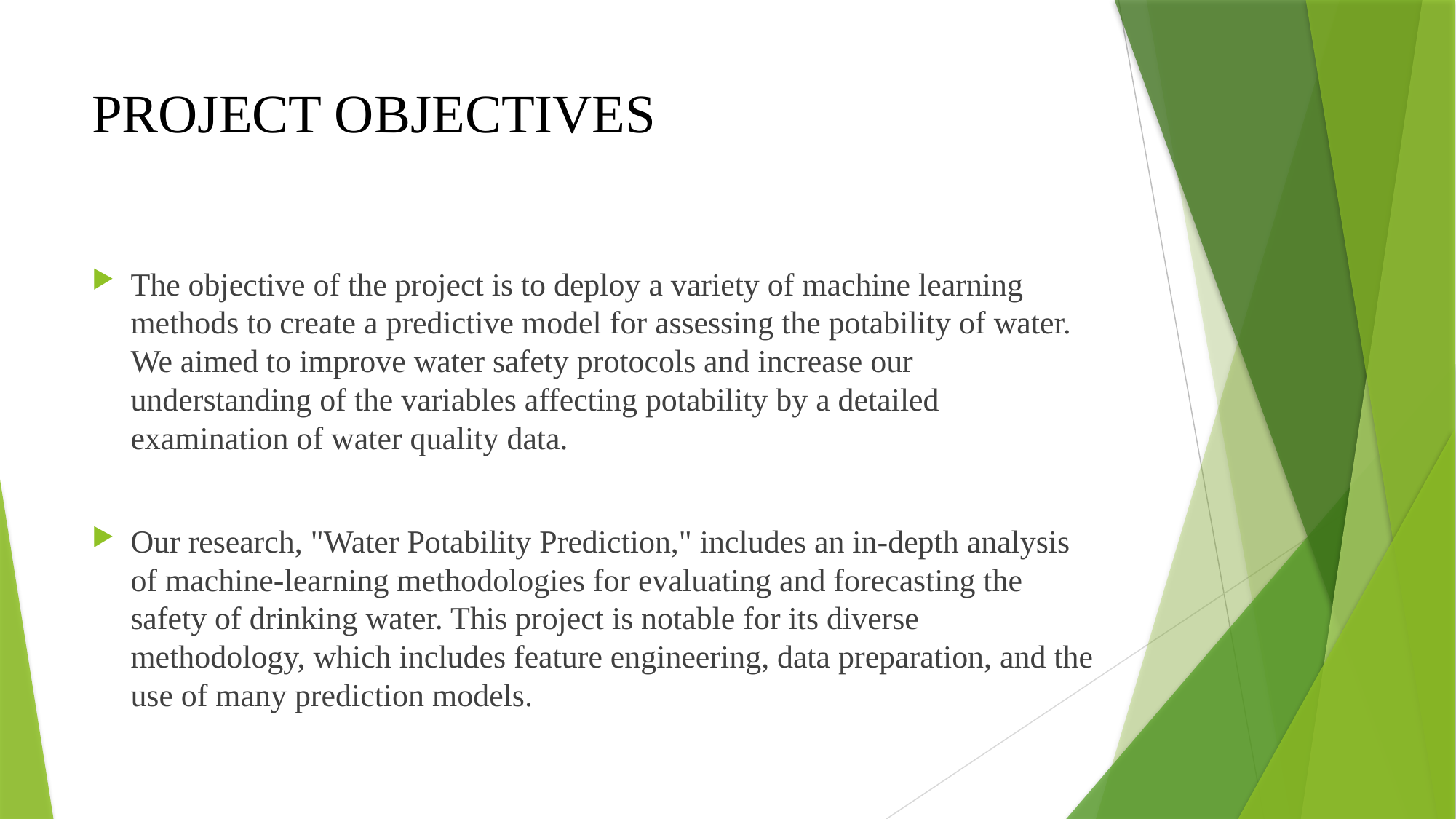

# PROJECT OBJECTIVES
The objective of the project is to deploy a variety of machine learning methods to create a predictive model for assessing the potability of water. We aimed to improve water safety protocols and increase our understanding of the variables affecting potability by a detailed examination of water quality data.

Our research, "Water Potability Prediction," includes an in-depth analysis of machine-learning methodologies for evaluating and forecasting the safety of drinking water. This project is notable for its diverse methodology, which includes feature engineering, data preparation, and the use of many prediction models.